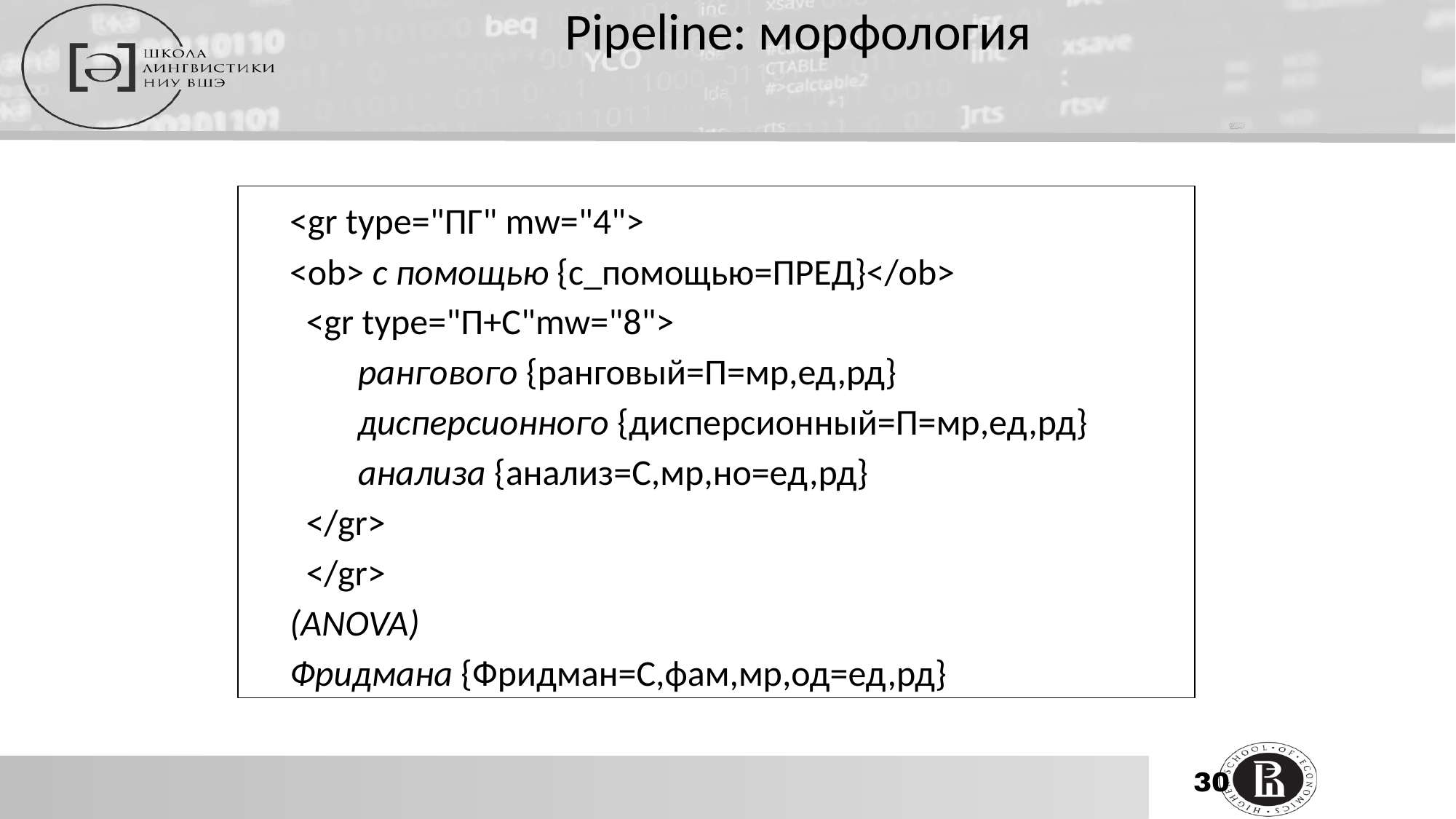

# Pipeline: морфология
<gr type="ПГ" mw="4">
<ob> с помощью {с_помощью=ПРЕД}</ob>
  <gr type="П+С"mw="8">
рангового {ранговый=П=мр,ед,рд}
дисперсионного {дисперсионный=П=мр,ед,рд}
анализа {анализ=С,мр,но=ед,рд}
  </gr>
  </gr>
(ANOVA)
Фридмана {Фридман=С,фам,мр,од=ед,рд}

30